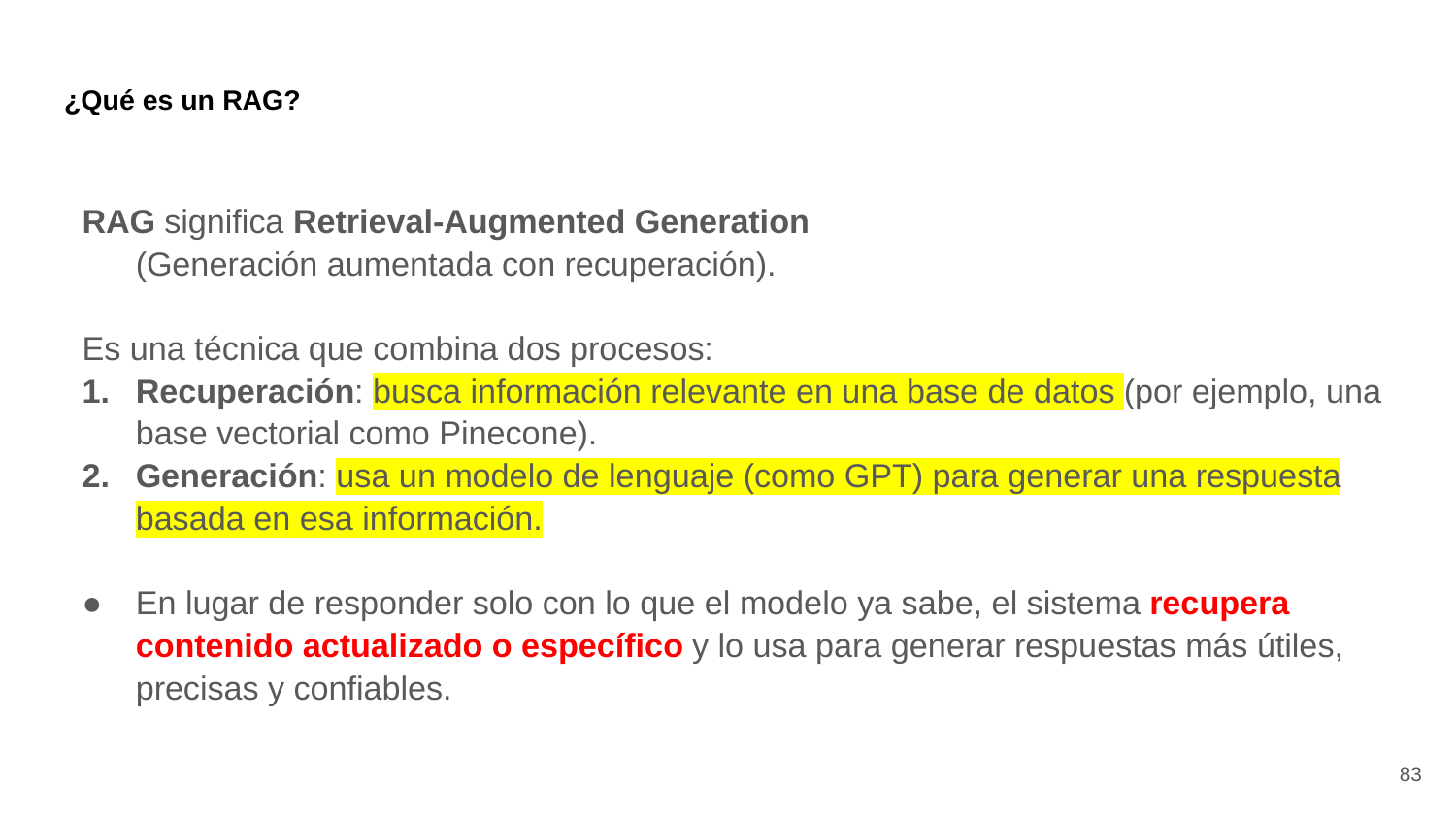

# ¿Qué es un RAG?
RAG significa Retrieval-Augmented Generation
(Generación aumentada con recuperación).

Es una técnica que combina dos procesos:
Recuperación: busca información relevante en una base de datos (por ejemplo, una base vectorial como Pinecone).
Generación: usa un modelo de lenguaje (como GPT) para generar una respuesta basada en esa información.

En lugar de responder solo con lo que el modelo ya sabe, el sistema recupera contenido actualizado o específico y lo usa para generar respuestas más útiles, precisas y confiables.

83